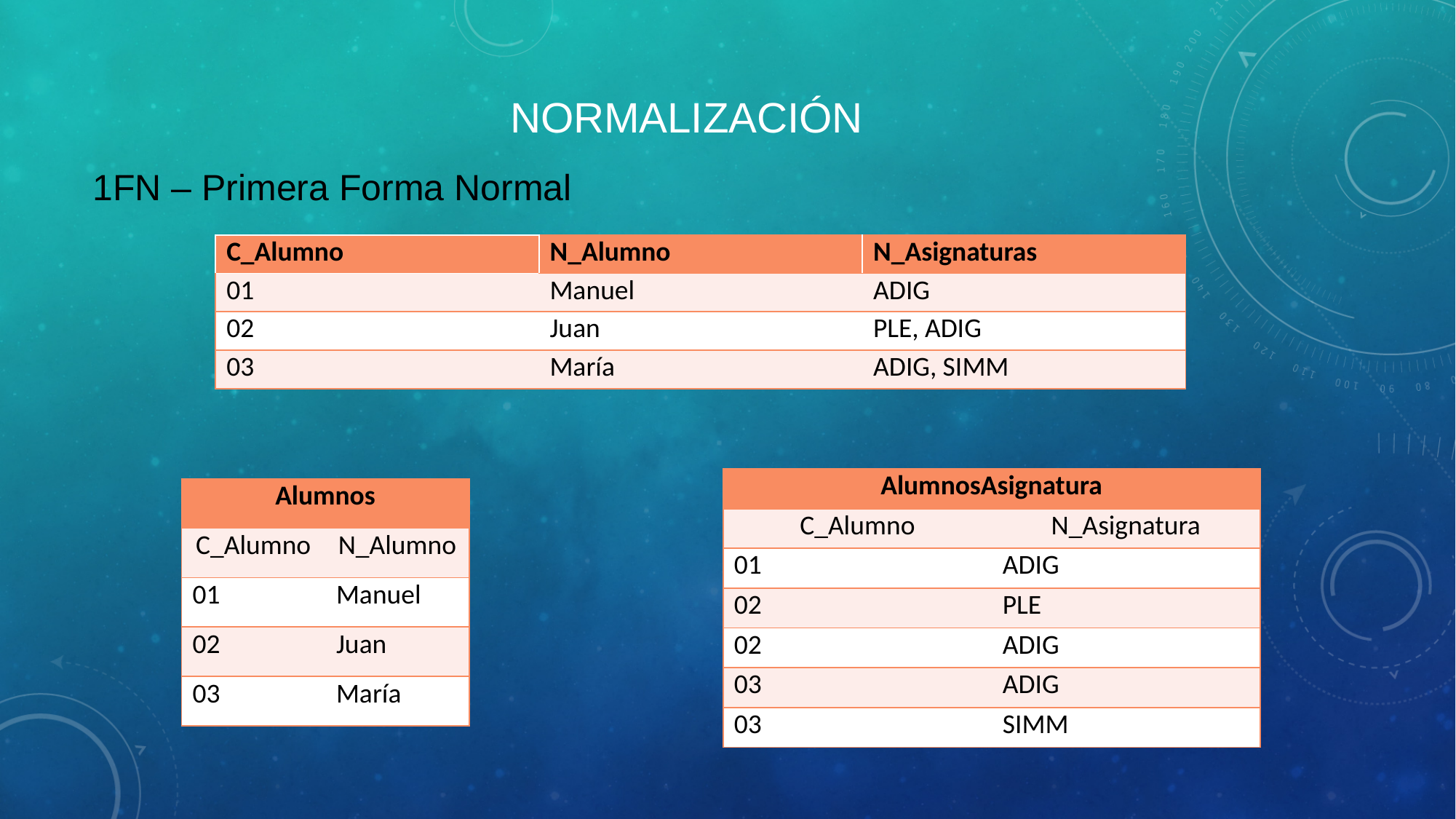

# normalización
1FN – Primera Forma Normal
| C\_Alumno | N\_Alumno | N\_Asignaturas |
| --- | --- | --- |
| 01 | Manuel | ADIG |
| 02 | Juan | PLE, ADIG |
| 03 | María | ADIG, SIMM |
| AlumnosAsignatura |  |
| --- | --- |
| C\_Alumno | N\_Asignatura |
| 01 | ADIG |
| 02 | PLE |
| 02 | ADIG |
| 03 | ADIG |
| 03 | SIMM |
| Alumnos |  |
| --- | --- |
| C\_Alumno | N\_Alumno |
| 01 | Manuel |
| 02 | Juan |
| 03 | María |